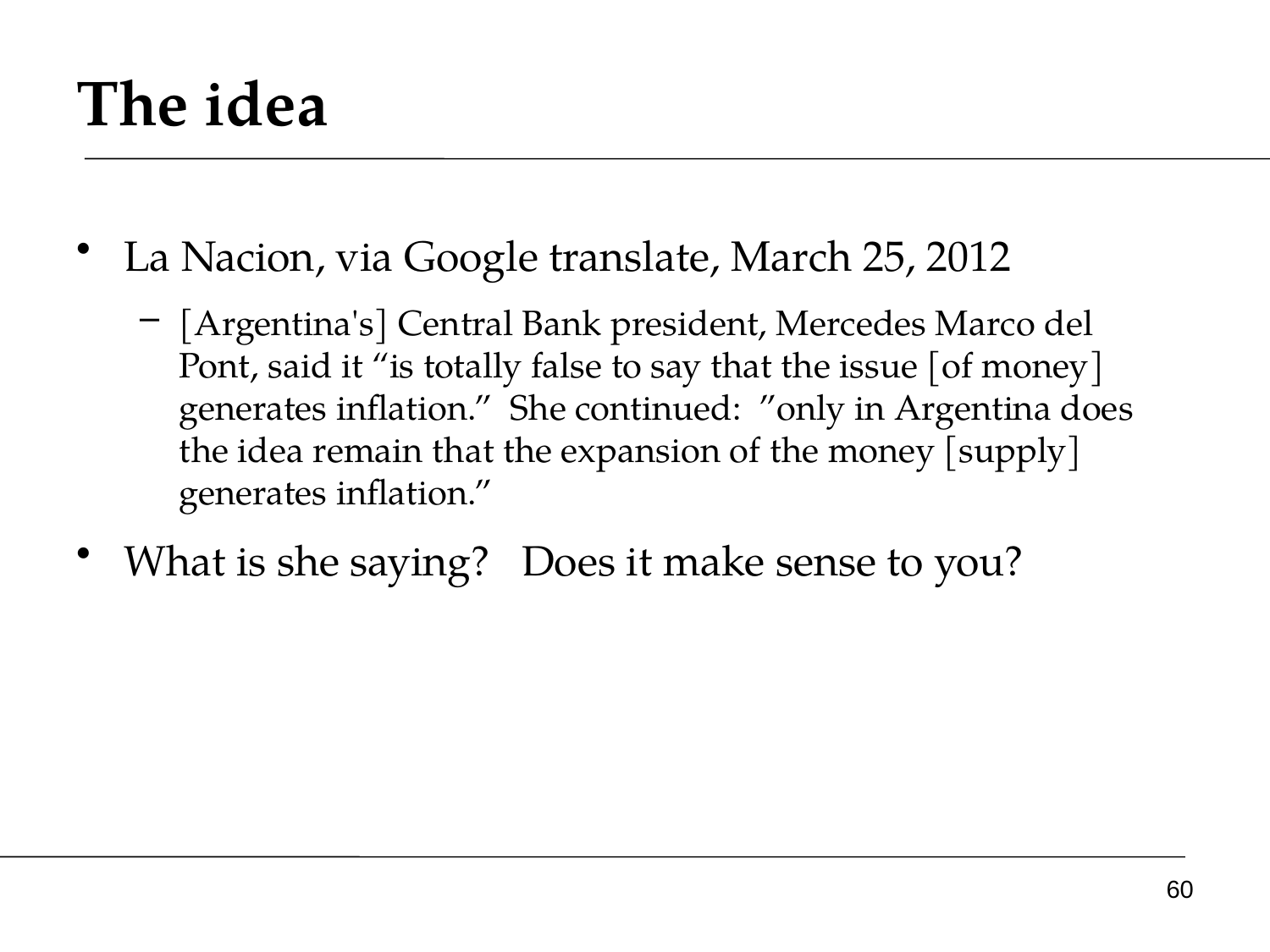

The idea
La Nacion, via Google translate, March 25, 2012
[Argentina's] Central Bank president, Mercedes Marco del Pont, said it “is totally false to say that the issue [of money] generates inflation.”  She continued:  ”only in Argentina does the idea remain that the expansion of the money [supply] generates inflation.”
What is she saying?   Does it make sense to you?
60